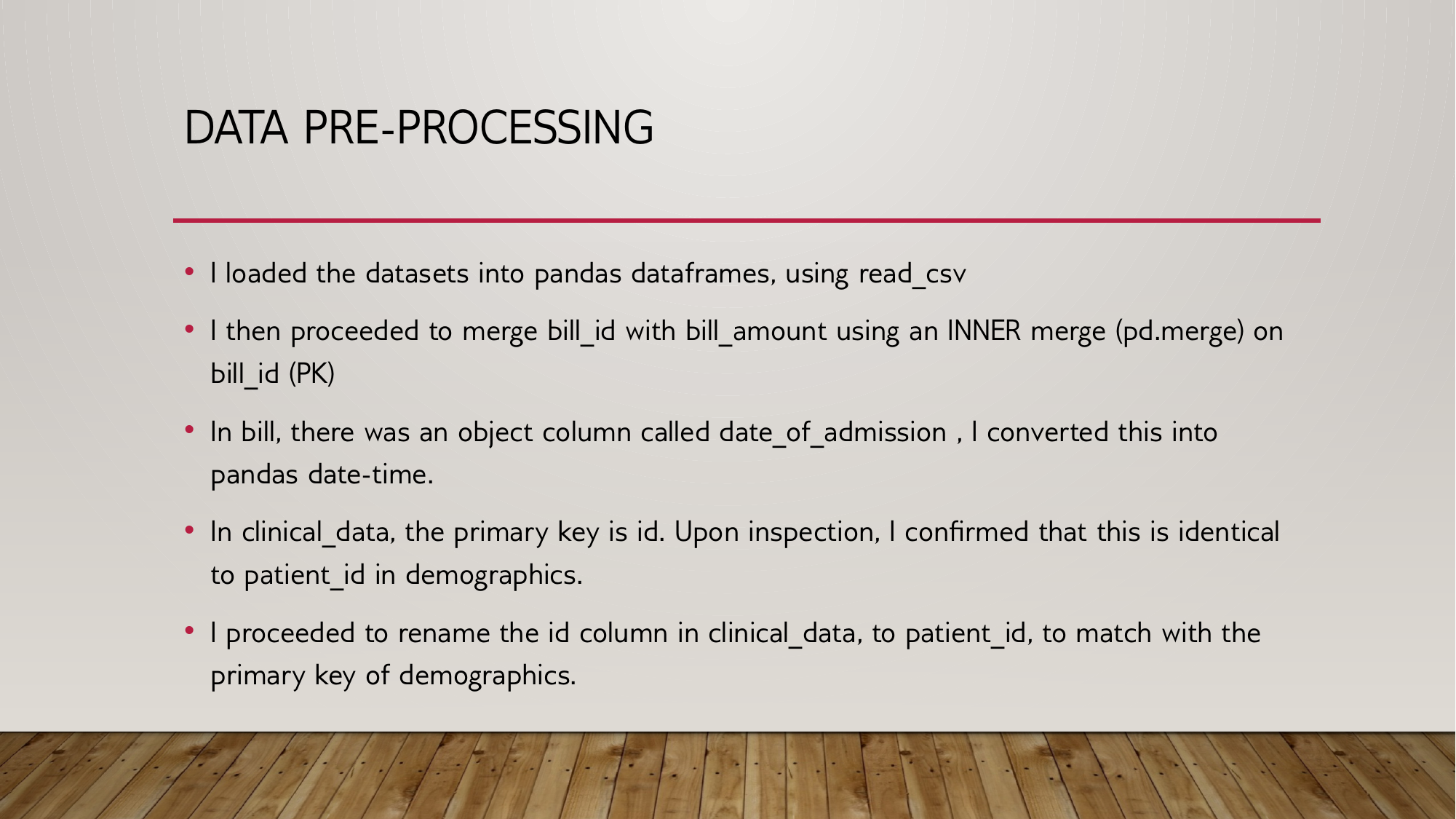

# DATA pRe-processing
I loaded the datasets into pandas dataframes, using read_csv
I then proceeded to merge bill_id with bill_amount using an INNER merge (pd.merge) on bill_id (PK)
In bill, there was an object column called date_of_admission , I converted this into pandas date-time.
In clinical_data, the primary key is id. Upon inspection, I confirmed that this is identical to patient_id in demographics.
I proceeded to rename the id column in clinical_data, to patient_id, to match with the primary key of demographics.